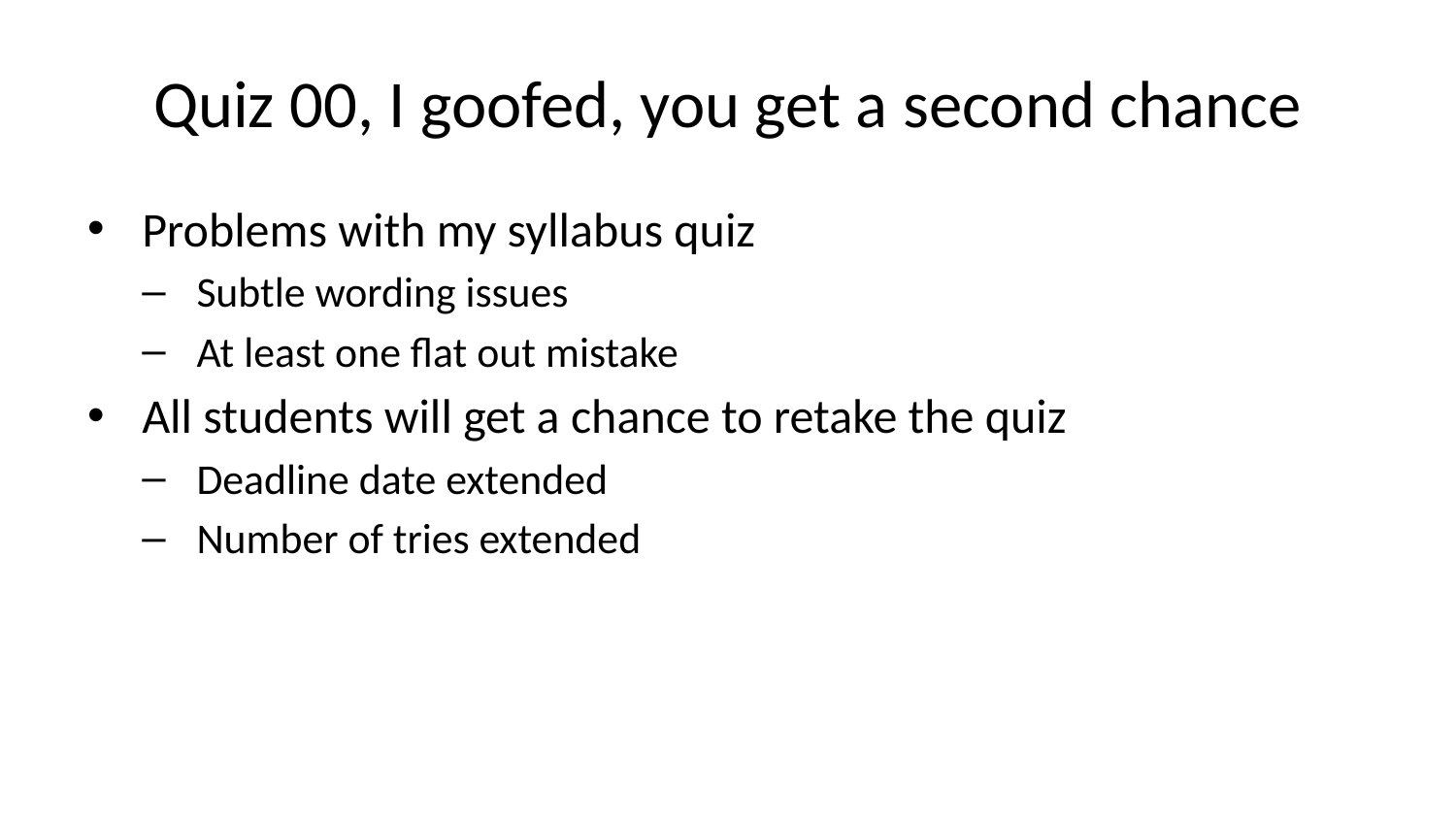

# Quiz 00, I goofed, you get a second chance
Problems with my syllabus quiz
Subtle wording issues
At least one flat out mistake
All students will get a chance to retake the quiz
Deadline date extended
Number of tries extended